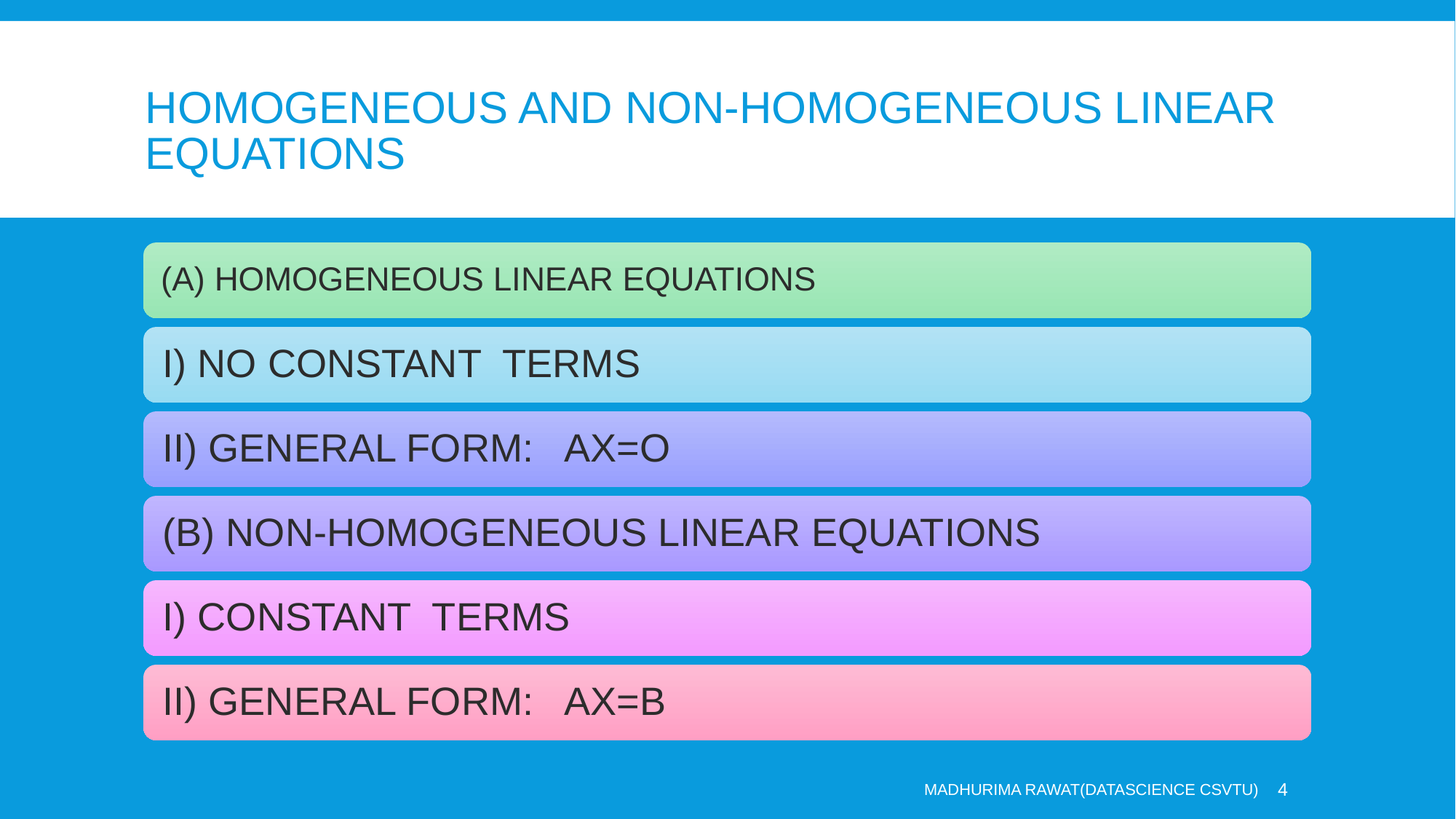

# HOMOGENEOUS AND NON-HOMOGENEOUS LINEAR EQUATIONS
(A) HOMOGENEOUS LINEAR EQUATIONS
I) NO CONSTANT  TERMS
II) GENERAL FORM:   AX=O
(B) NON-HOMOGENEOUS LINEAR EQUATIONS
I) CONSTANT  TERMS
II) GENERAL FORM:   AX=B
MADHURIMA RAWAT(DATASCIENCE CSVTU)
4